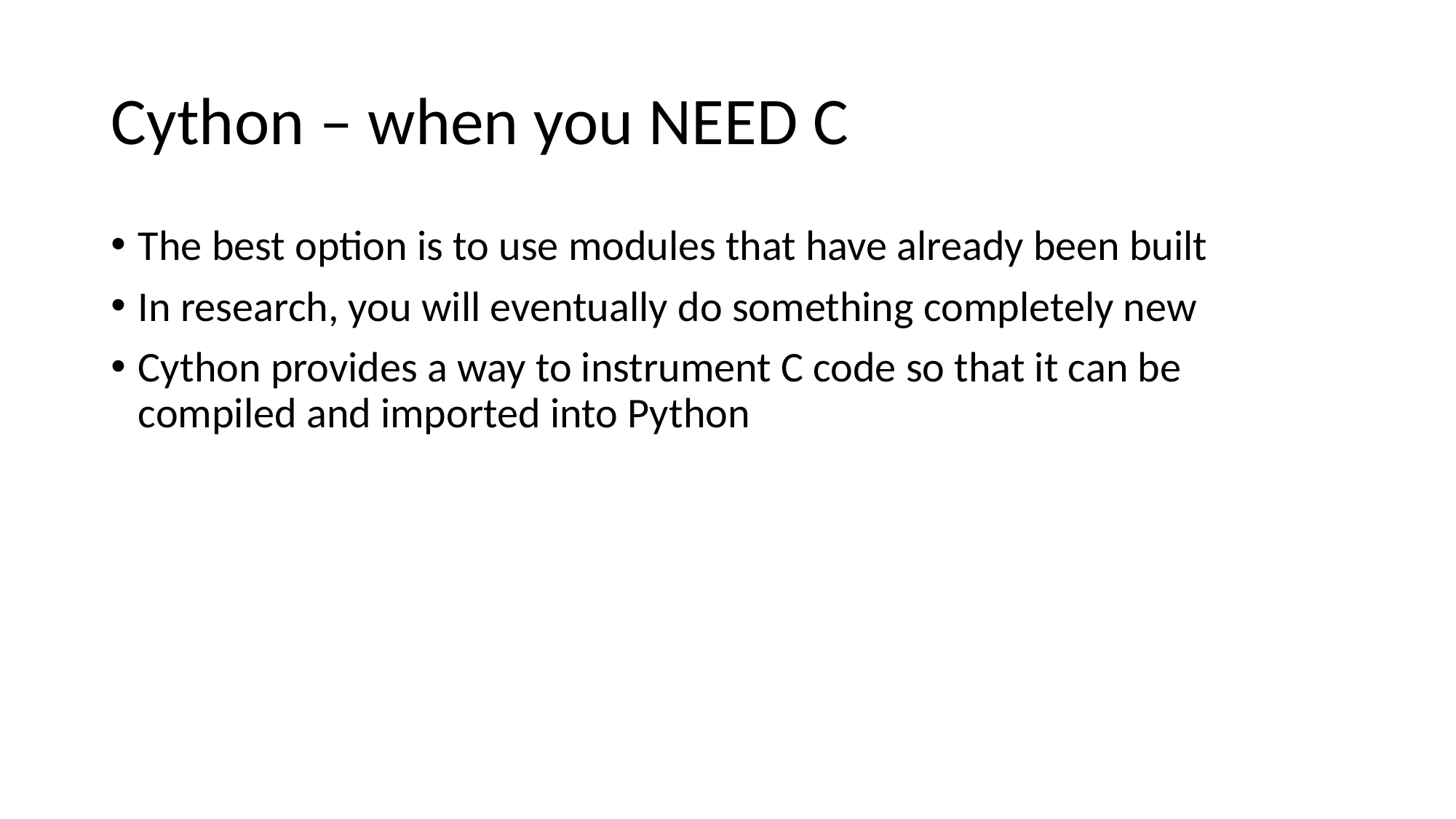

# Cython – when you NEED C
The best option is to use modules that have already been built
In research, you will eventually do something completely new
Cython provides a way to instrument C code so that it can be compiled and imported into Python